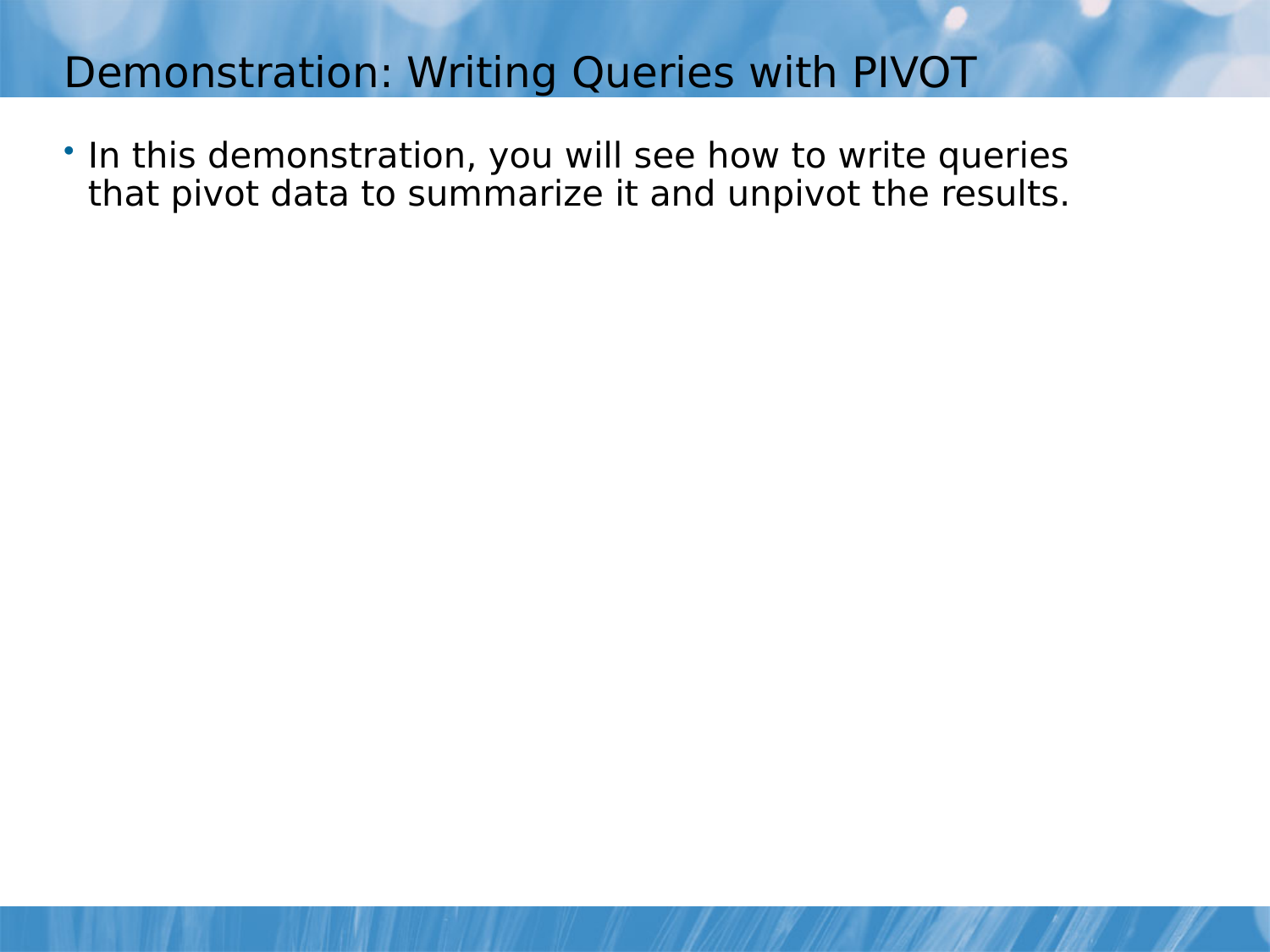

# Demonstration: Writing Queries with PIVOT
In this demonstration, you will see how to write queries that pivot data to summarize it and unpivot the results.